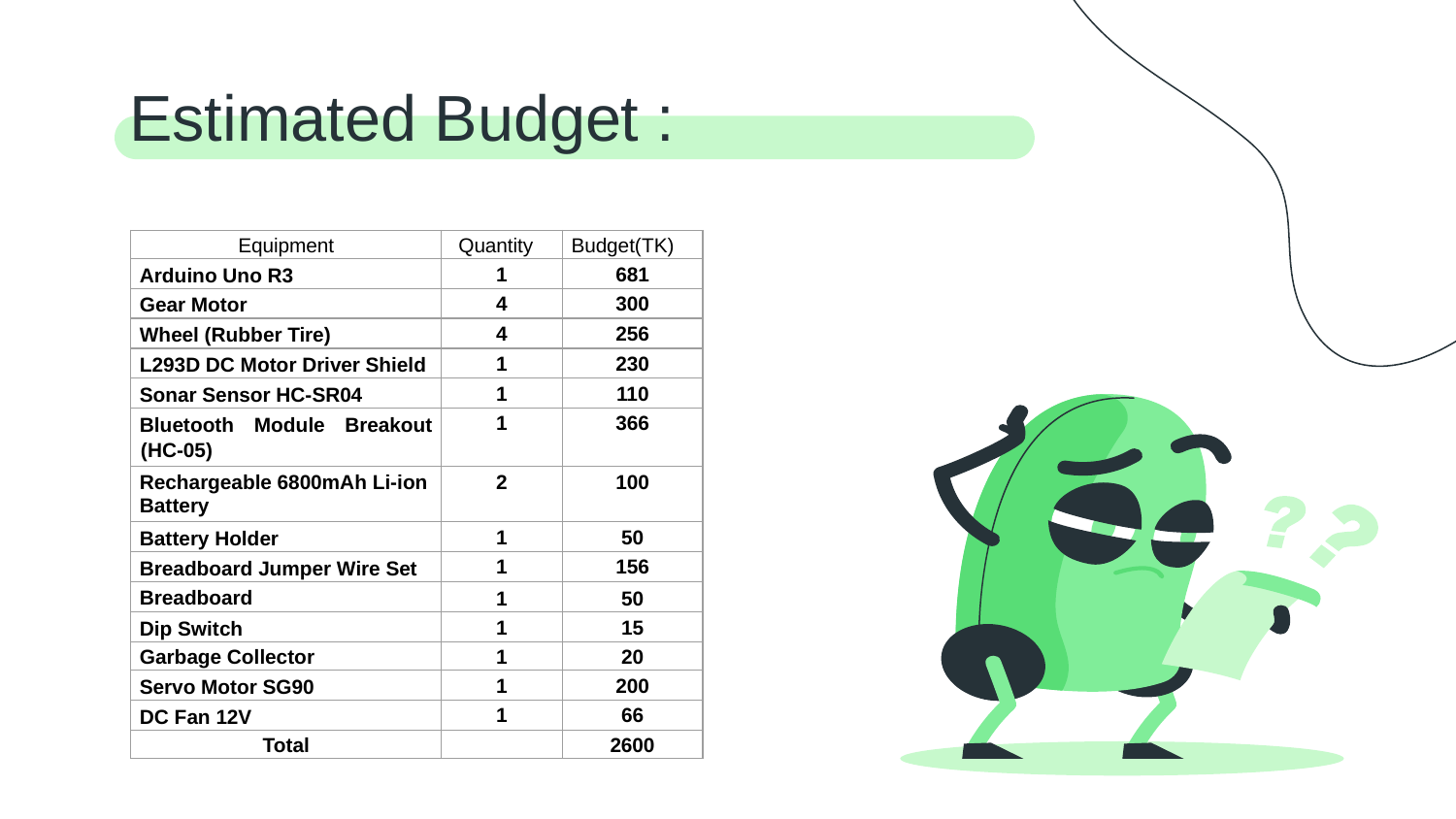

# Estimated Budget :

| Equipment | Quantity | Budget(TK) |
| --- | --- | --- |
| Arduino Uno R3 | 1 | 681 |
| Gear Motor | 4 | 300 |
| Wheel (Rubber Tire) | 4 | 256 |
| L293D DC Motor Driver Shield | 1 | 230 |
| Sonar Sensor HC-SR04 | 1 | 110 |
| Bluetooth Module Breakout (HC-05) | 1 | 366 |
| Rechargeable 6800mAh Li-ion Battery | 2 | 100 |
| Battery Holder | 1 | 50 |
| Breadboard Jumper Wire Set | 1 | 156 |
| Breadboard | 1 | 50 |
| Dip Switch | 1 | 15 |
| Garbage Collector | 1 | 20 |
| Servo Motor SG90 | 1 | 200 |
| DC Fan 12V | 1 | 66 |
| Total |  | 2600 |